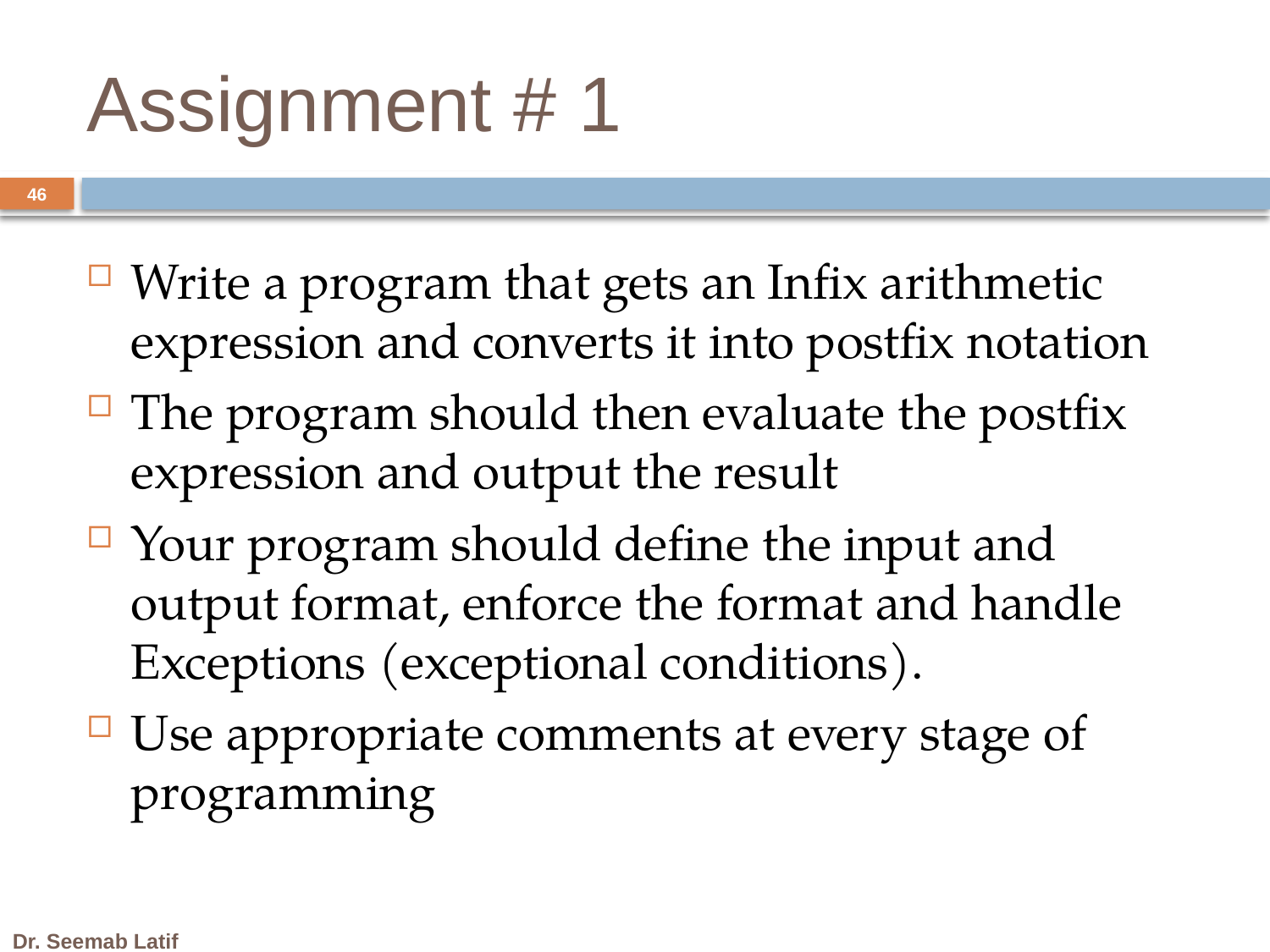

# Assignment # 1
46
Write a program that gets an Infix arithmetic expression and converts it into postfix notation
The program should then evaluate the postfix expression and output the result
Your program should define the input and output format, enforce the format and handle Exceptions (exceptional conditions).
Use appropriate comments at every stage of programming